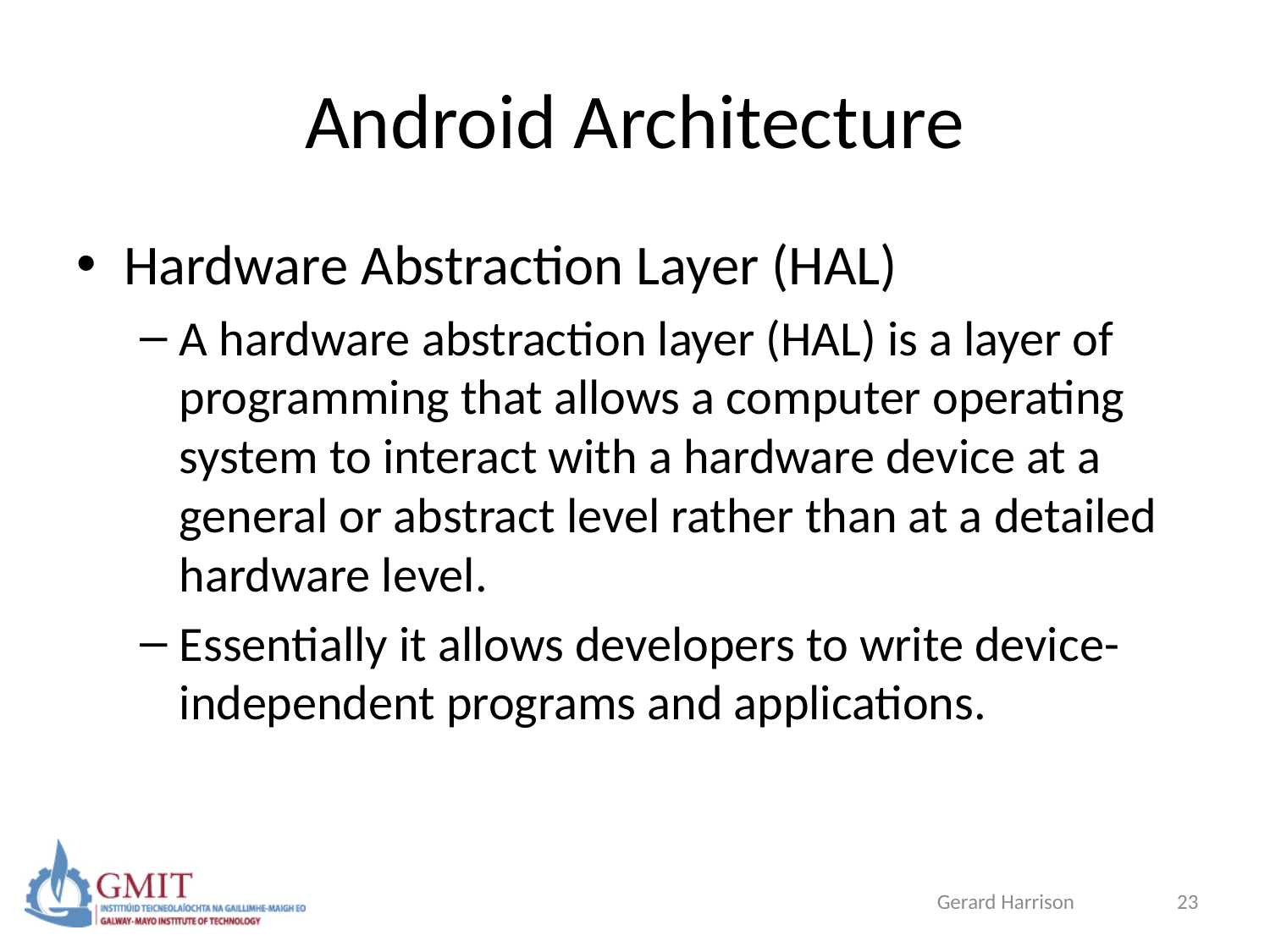

# Android Architecture
Hardware Abstraction Layer (HAL)
A hardware abstraction layer (HAL) is a layer of programming that allows a computer operating system to interact with a hardware device at a general or abstract level rather than at a detailed hardware level.
Essentially it allows developers to write device-independent programs and applications.

Gerard Harrison
23